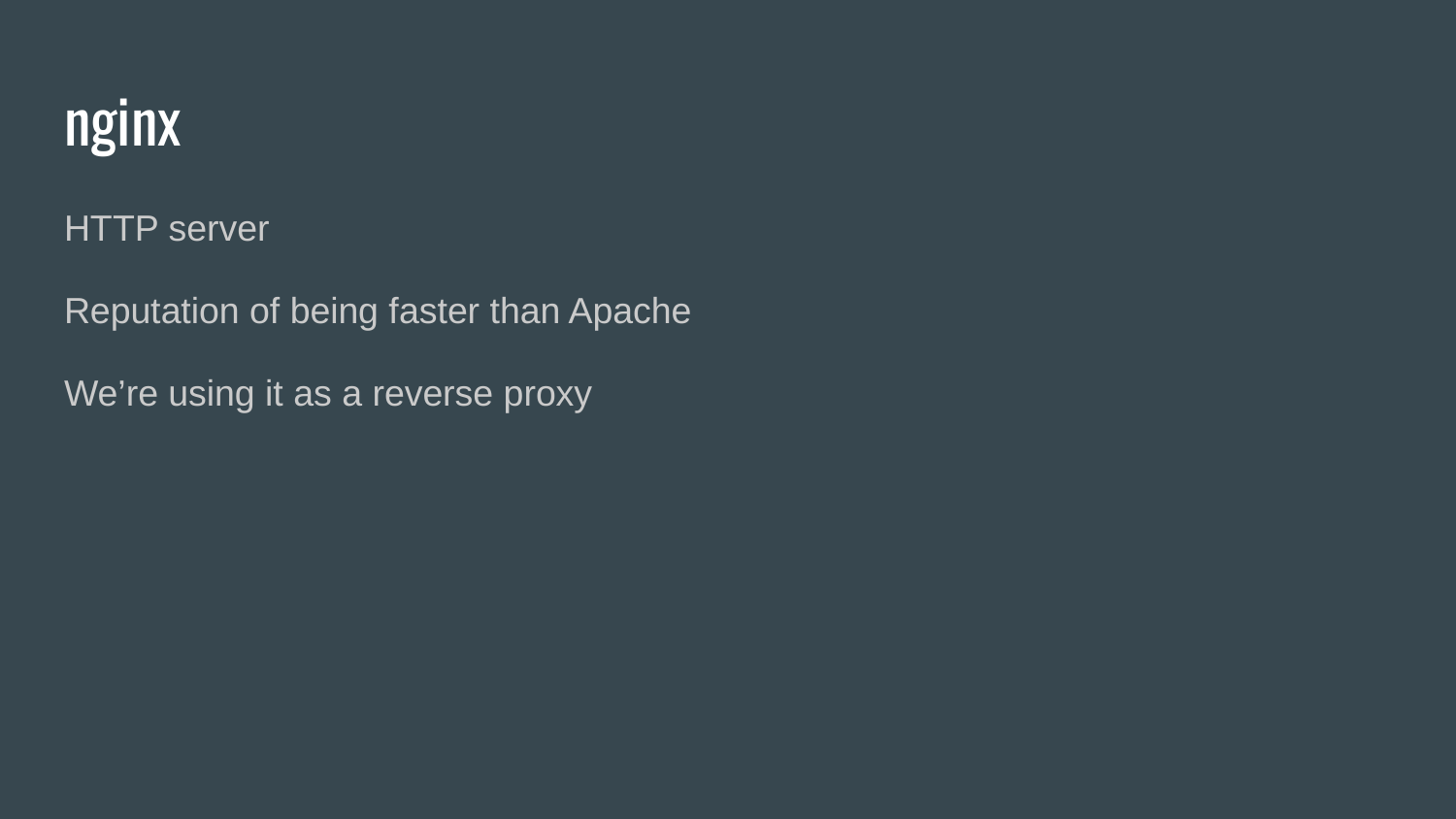

# nginx
HTTP server
Reputation of being faster than Apache
We’re using it as a reverse proxy